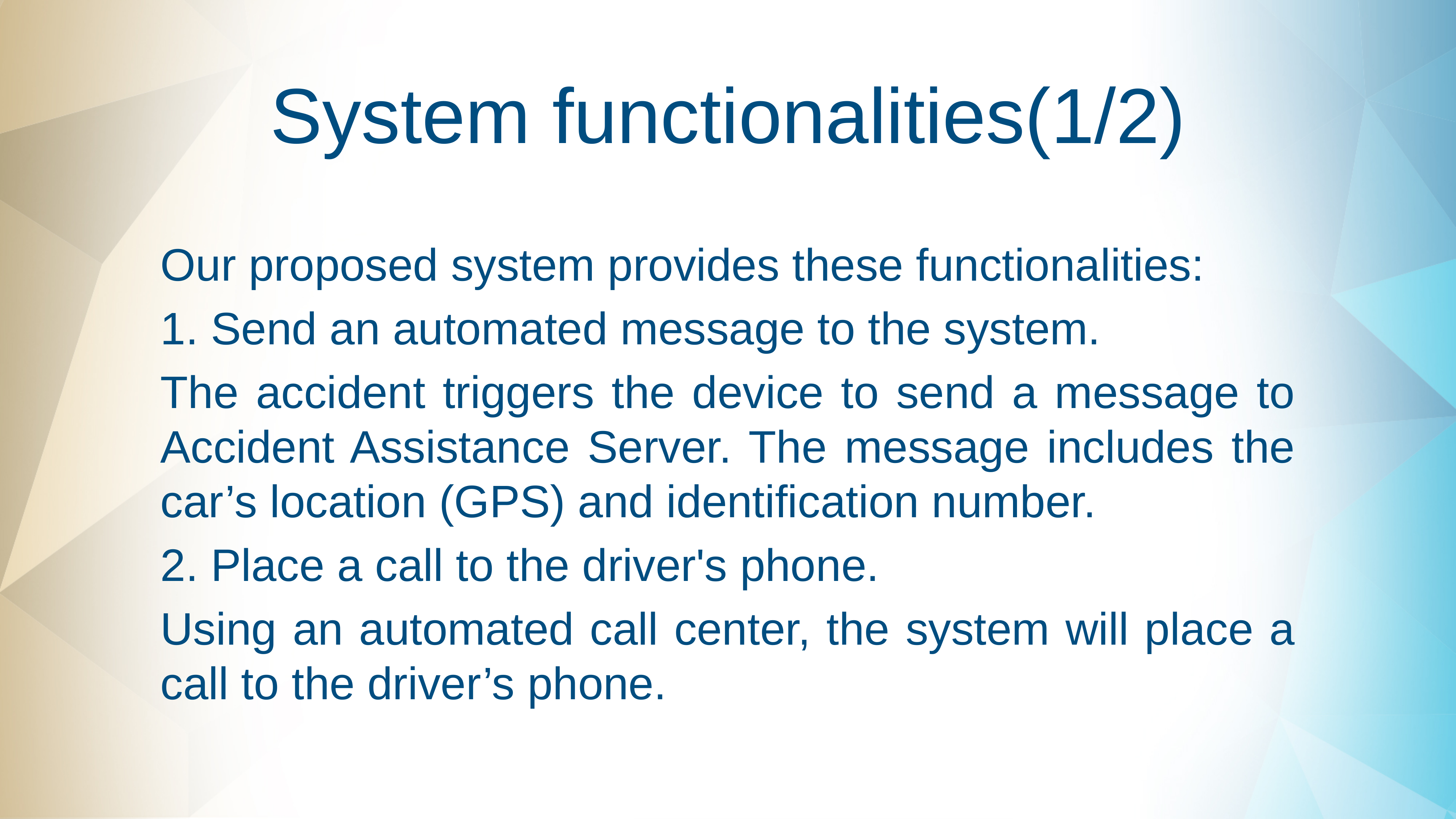

# System functionalities(1/2)

Our proposed system provides these functionalities:
1. Send an automated message to the system.
The accident triggers the device to send a message to Accident Assistance Server. The message includes the car’s location (GPS) and identification number.
2. Place a call to the driver's phone.
Using an automated call center, the system will place a call to the driver’s phone.